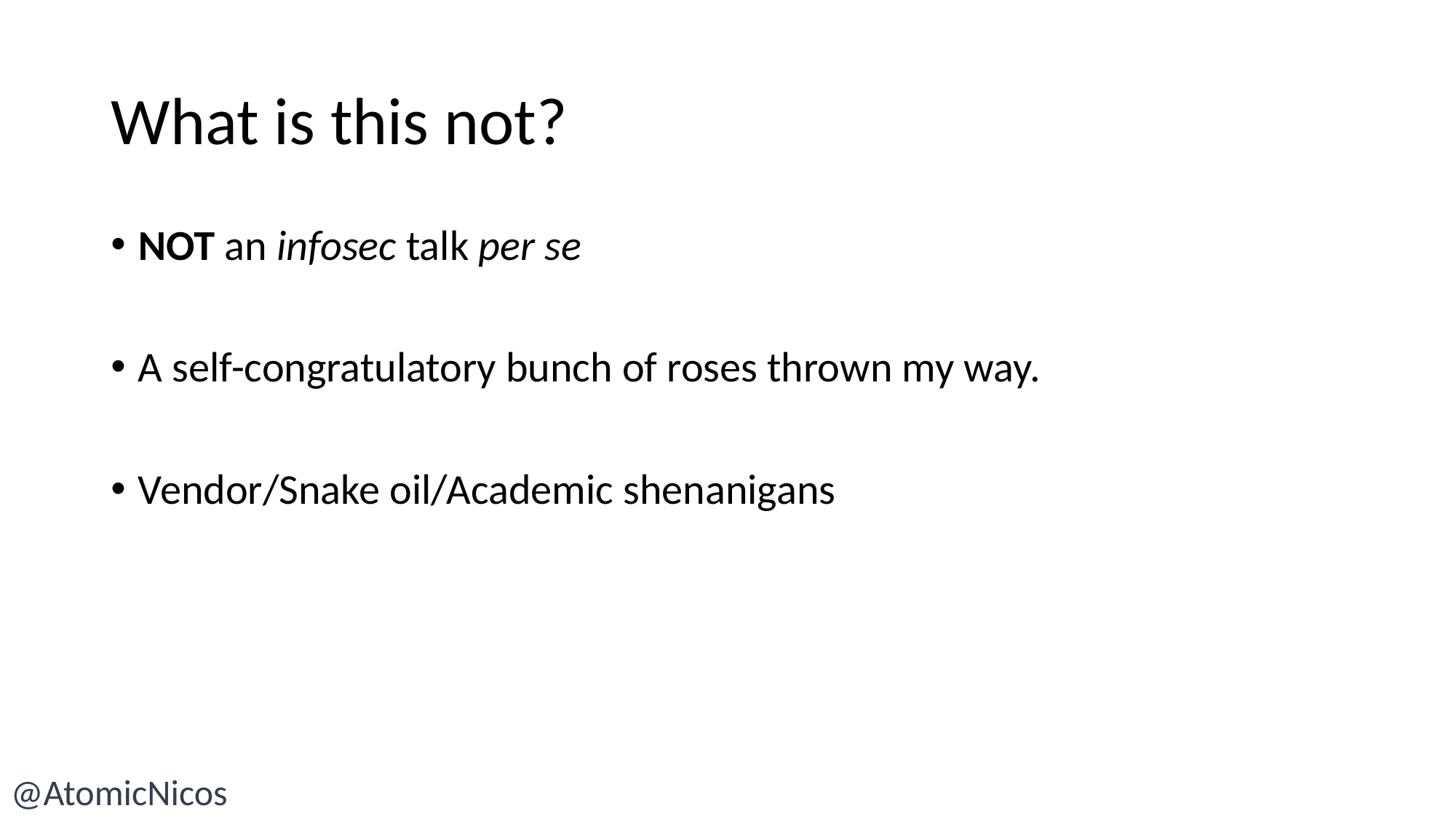

# What is this not?
NOT an infosec talk per se

A self-congratulatory bunch of roses thrown my way.

Vendor/Snake oil/Academic shenanigans
@AtomicNicos